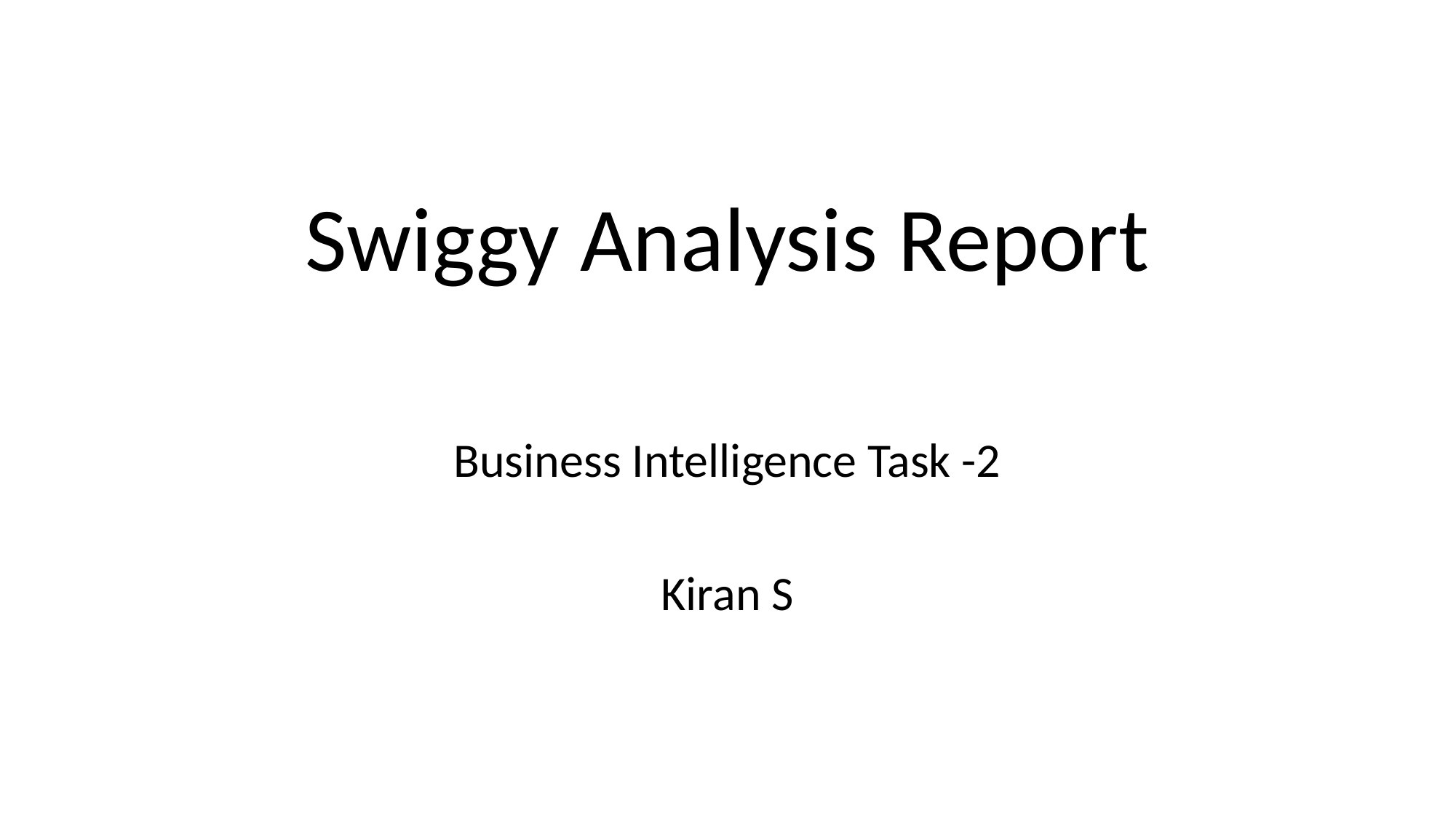

# Swiggy Analysis Report
Business Intelligence Task -2

Kiran S